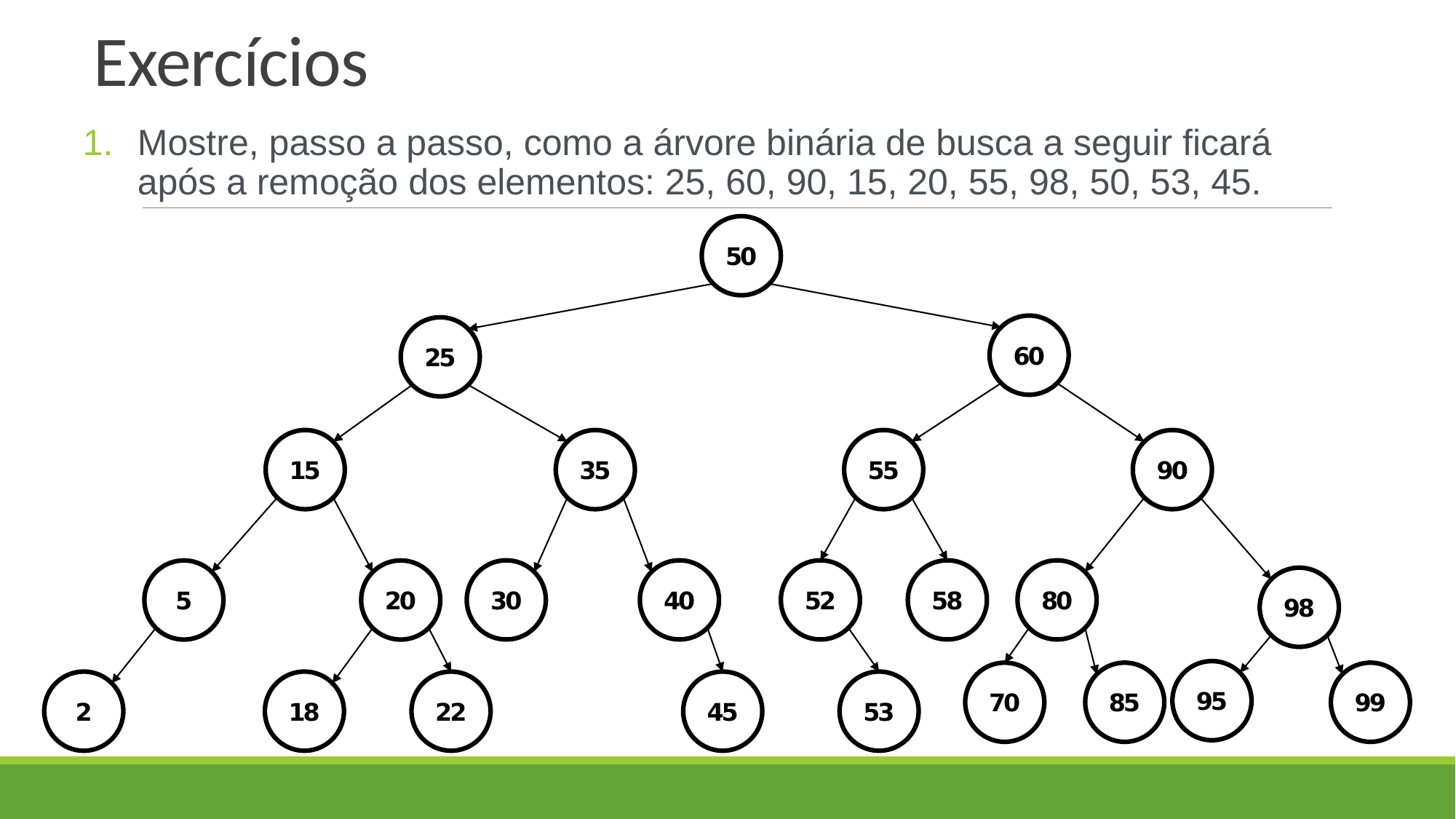

# Exercícios
Mostre, passo a passo, como a árvore binária de busca a seguir ficará após a remoção dos elementos: 25, 60, 90, 15, 20, 55, 98, 50, 53, 45.
50
60
25
55
90
35
15
30
40
58
80
52
5
20
98
95
99
70
85
53
2
22
18
45